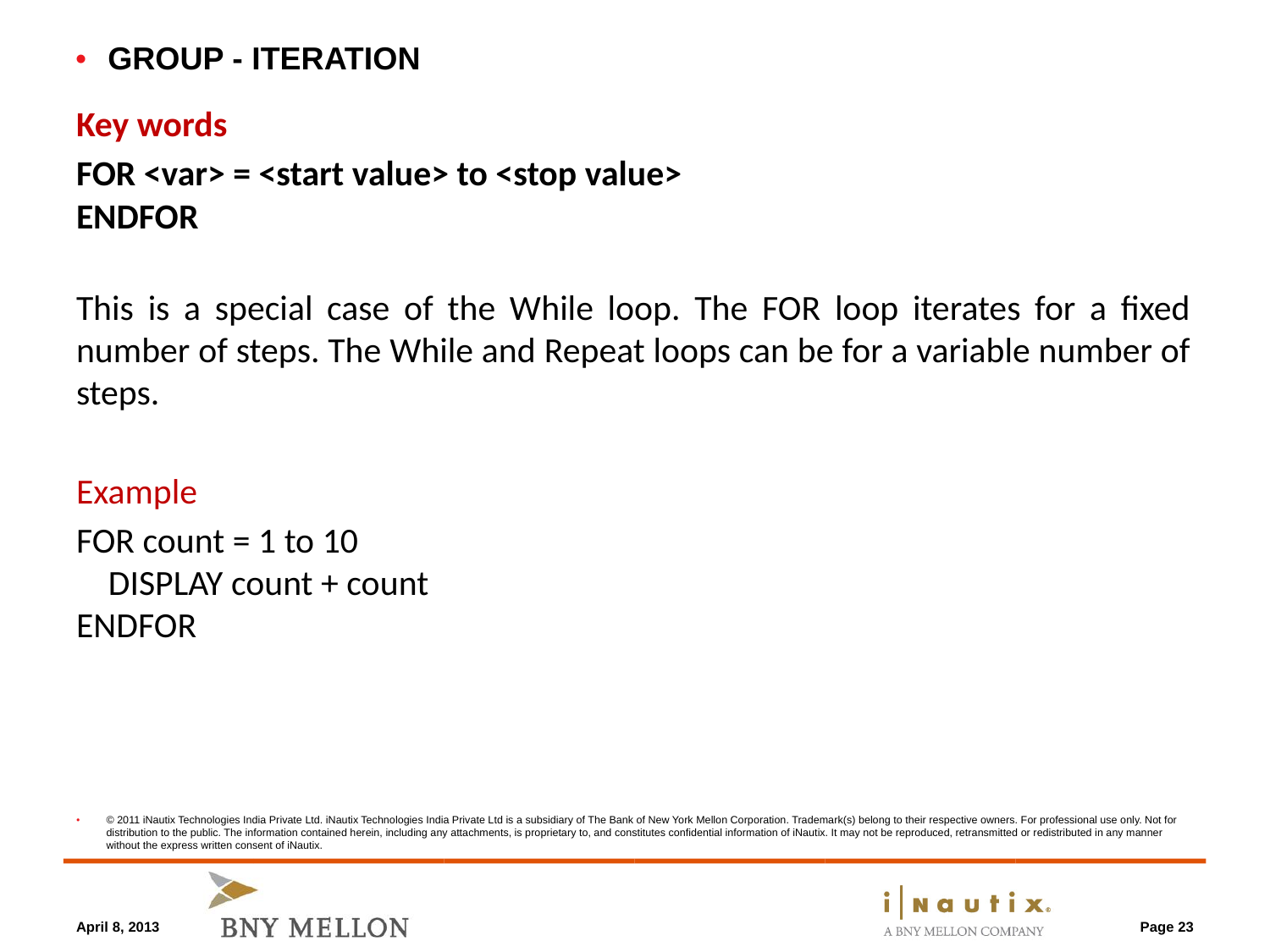

April 8, 2013
Group - Iteration
Key words
FOR <var> = <start value> to <stop value>
ENDFOR
This is a special case of the While loop. The FOR loop iterates for a fixed number of steps. The While and Repeat loops can be for a variable number of steps.

Example
FOR count = 1 to 10
    DISPLAY count + count
ENDFOR

Page 23